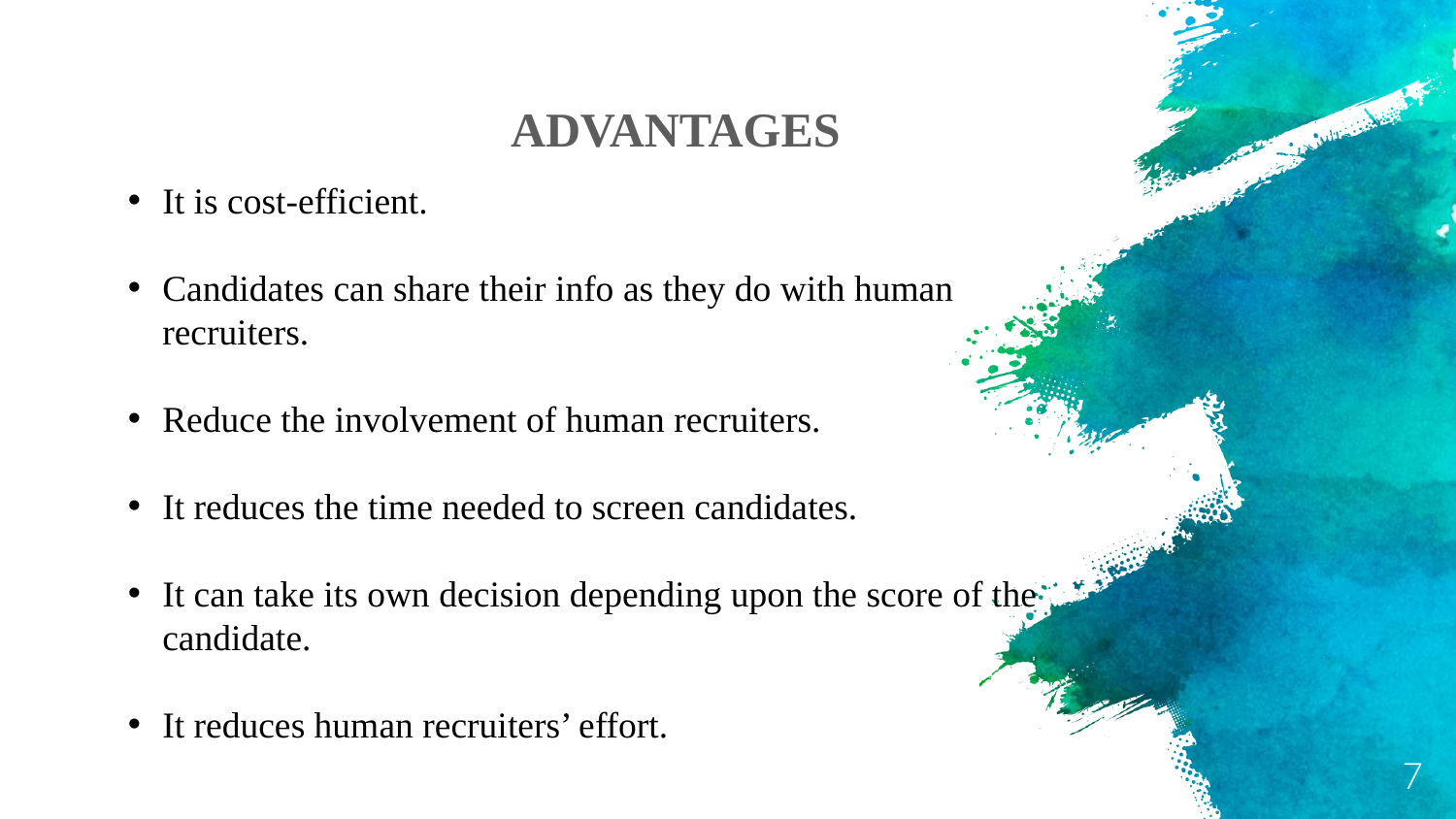

ADVANTAGES
It is cost-efficient.

Candidates can share their info as they do with human recruiters.

Reduce the involvement of human recruiters.

It reduces the time needed to screen candidates.

It can take its own decision depending upon the score of the candidate.

It reduces human recruiters’ effort.
7